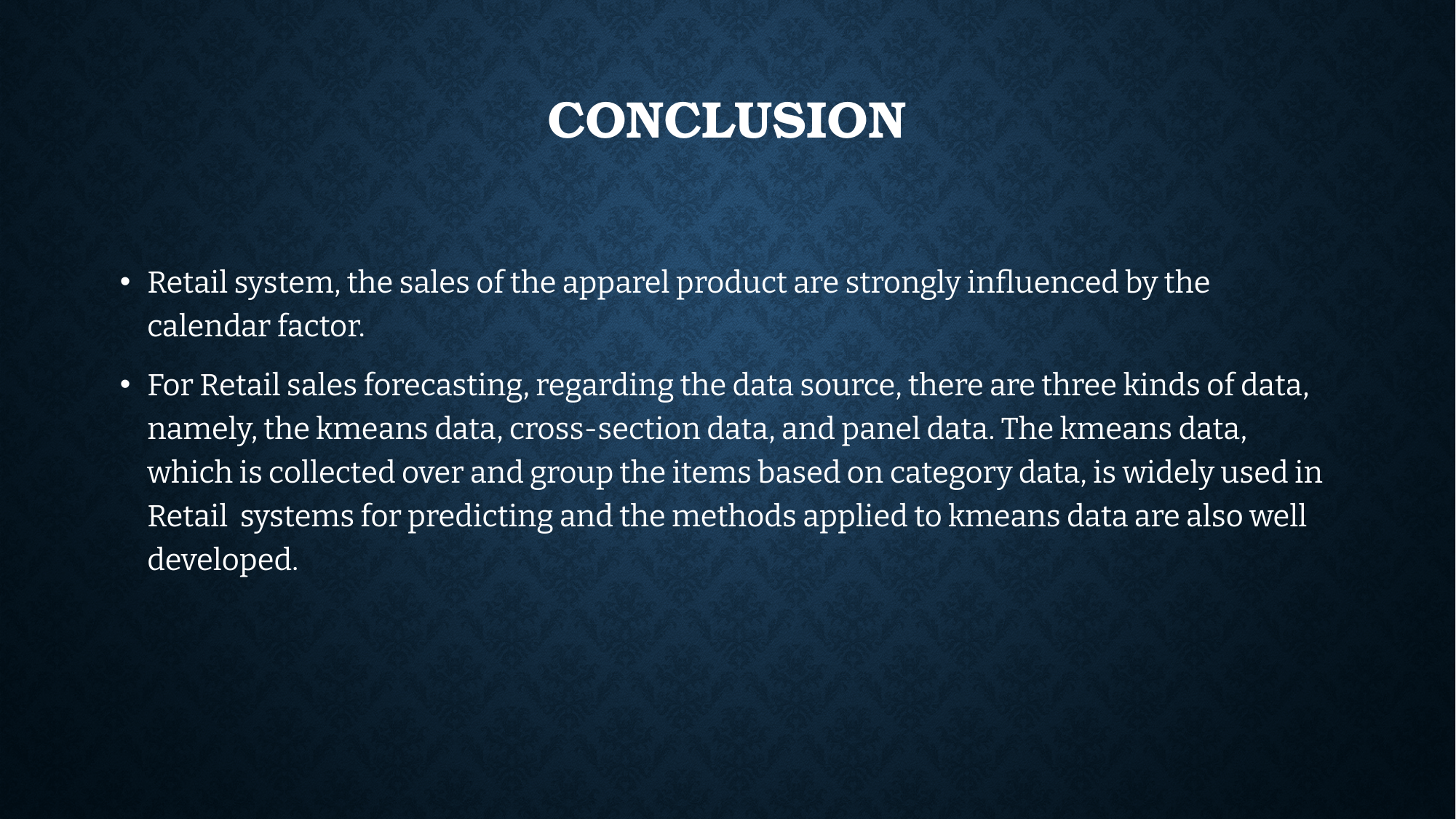

# Conclusion
Retail system, the sales of the apparel product are strongly influenced by the calendar factor.
For Retail sales forecasting, regarding the data source, there are three kinds of data, namely, the kmeans data, cross-section data, and panel data. The kmeans data, which is collected over and group the items based on category data, is widely used in Retail  systems for predicting and the methods applied to kmeans data are also well developed.